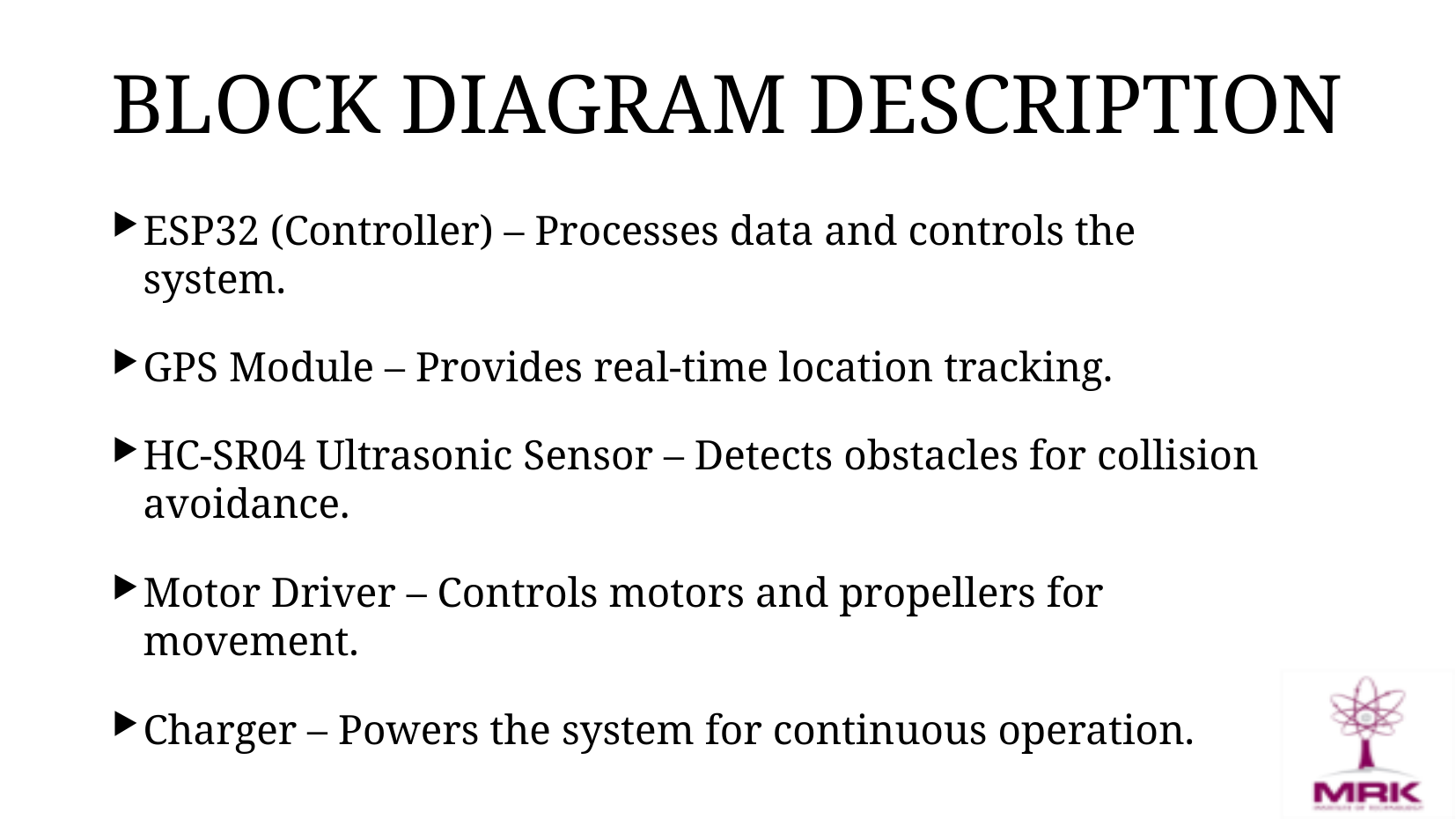

# BLOCK DIAGRAM DESCRIPTION
ESP32 (Controller) – Processes data and controls the system.
GPS Module – Provides real-time location tracking.
HC-SR04 Ultrasonic Sensor – Detects obstacles for collision avoidance.
Motor Driver – Controls motors and propellers for movement.
Charger – Powers the system for continuous operation.